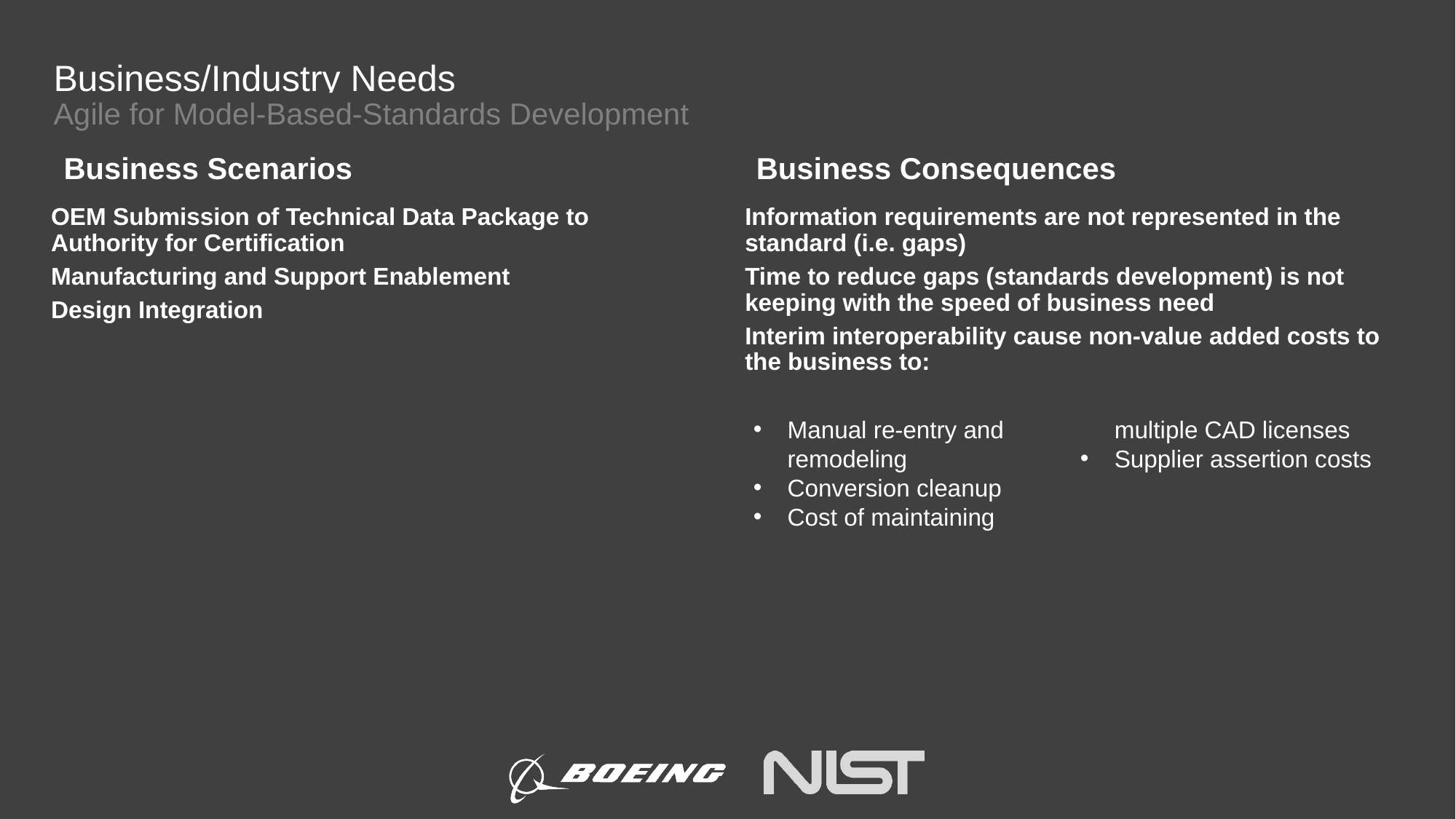

# Business/Industry Needs
Agile for Model-Based-Standards Development
Business Scenarios
Business Consequences
OEM Submission of Technical Data Package to Authority for Certification
Manufacturing and Support Enablement
Design Integration
Information requirements are not represented in the standard (i.e. gaps)
Time to reduce gaps (standards development) is not keeping with the speed of business need
Interim interoperability cause non-value added costs to the business to:
Manual re-entry and remodeling
Conversion cleanup
Cost of maintaining multiple CAD licenses
Supplier assertion costs